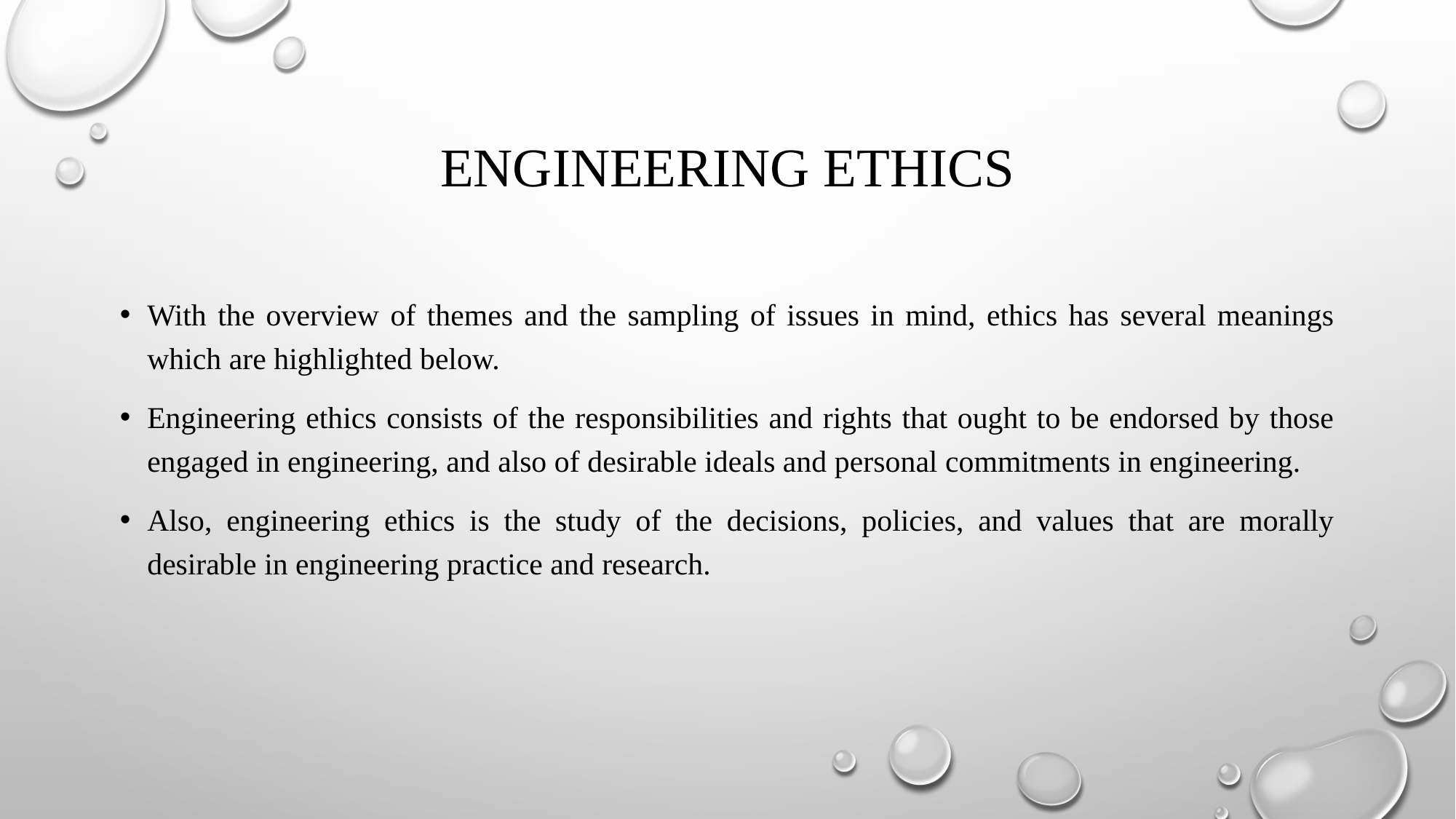

# ENGINEERING ETHICS
With the overview of themes and the sampling of issues in mind, ethics has several meanings which are highlighted below.
Engineering ethics consists of the responsibilities and rights that ought to be endorsed by those engaged in engineering, and also of desirable ideals and personal commitments in engineering.
Also, engineering ethics is the study of the decisions, policies, and values that are morally desirable in engineering practice and research.